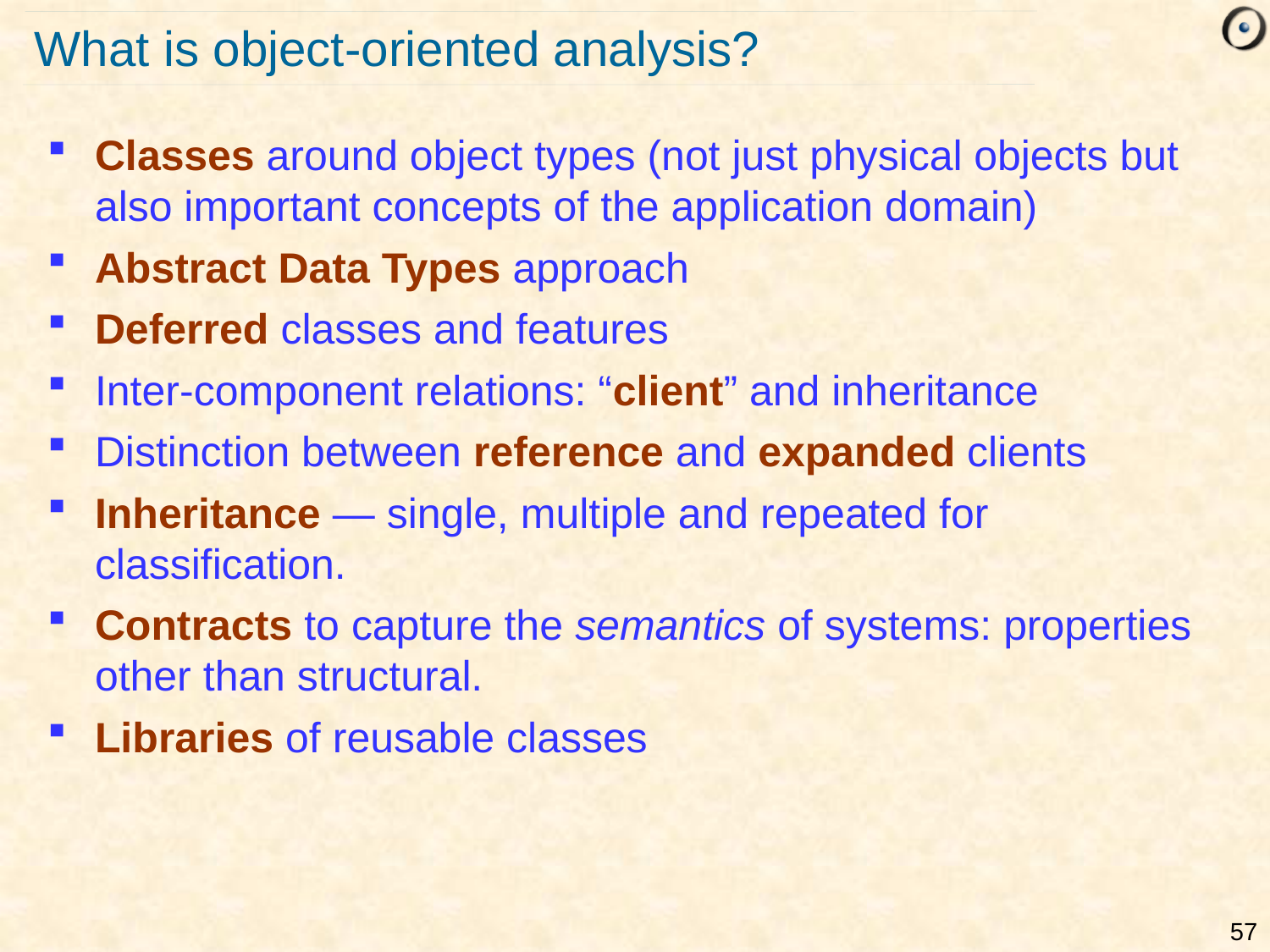

# What is object-oriented analysis?
Classes around object types (not just physical objects but also important concepts of the application domain)
Abstract Data Types approach
Deferred classes and features
Inter-component relations: “client” and inheritance
Distinction between reference and expanded clients
Inheritance — single, multiple and repeated for classification.
Contracts to capture the semantics of systems: properties other than structural.
Libraries of reusable classes